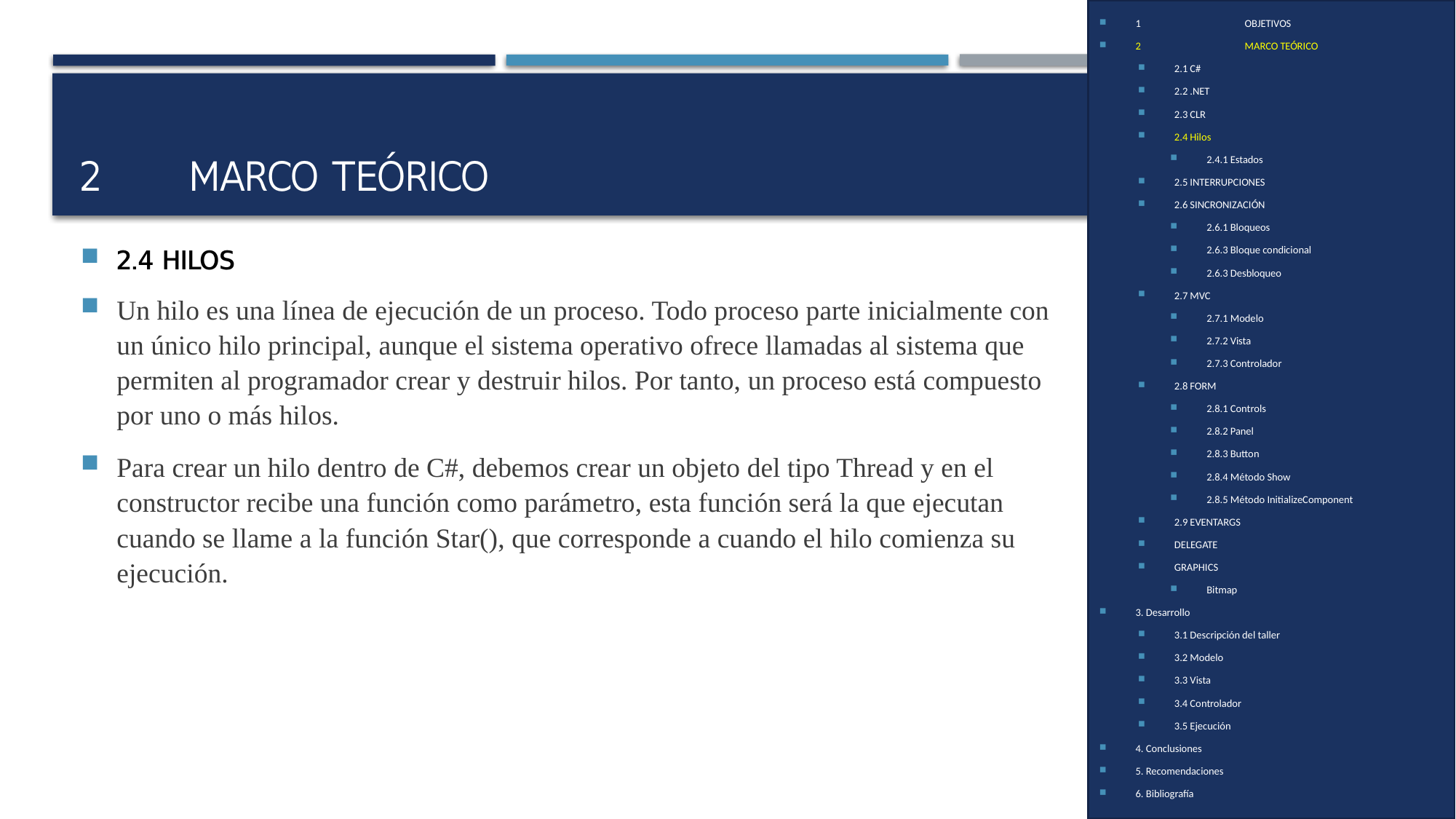

1	OBJETIVOS
2	MARCO TEÓRICO
2.1 C#
2.2 .NET
2.3 CLR
2.4 Hilos
2.4.1 Estados
2.5 INTERRUPCIONES
2.6 SINCRONIZACIÓN
2.6.1 Bloqueos
2.6.3 Bloque condicional
2.6.3 Desbloqueo
2.7 MVC
2.7.1 Modelo
2.7.2 Vista
2.7.3 Controlador
2.8 FORM
2.8.1 Controls
2.8.2 Panel
2.8.3 Button
2.8.4 Método Show
2.8.5 Método InitializeComponent
2.9 EVENTARGS
DELEGATE
GRAPHICS
Bitmap
3. Desarrollo
3.1 Descripción del taller
3.2 Modelo
3.3 Vista
3.4 Controlador
3.5 Ejecución
4. Conclusiones
5. Recomendaciones
6. Bibliografía

# 2	Marco teórico
2.4 HILOS
Un hilo es una línea de ejecución de un proceso. Todo proceso parte inicialmente con un único hilo principal, aunque el sistema operativo ofrece llamadas al sistema que permiten al programador crear y destruir hilos. Por tanto, un proceso está compuesto por uno o más hilos.
Para crear un hilo dentro de C#, debemos crear un objeto del tipo Thread y en el constructor recibe una función como parámetro, esta función será la que ejecutan cuando se llame a la función Star(), que corresponde a cuando el hilo comienza su ejecución.

4